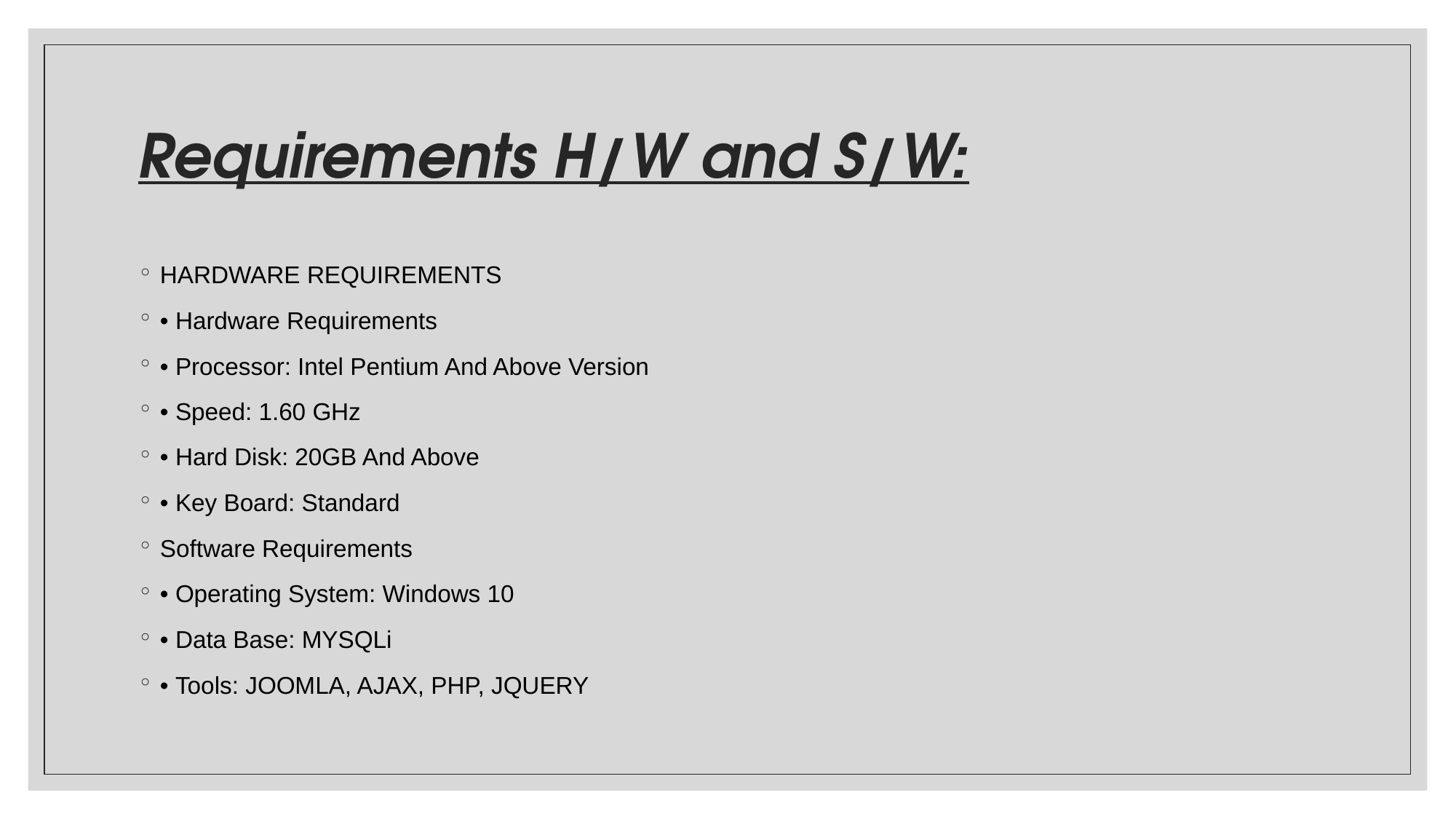

# Requirements H/W and S/W:
HARDWARE REQUIREMENTS
• Hardware Requirements
• Processor: Intel Pentium And Above Version
• Speed: 1.60 GHz
• Hard Disk: 20GB And Above
• Key Board: Standard
Software Requirements
• Operating System: Windows 10
• Data Base: MYSQLi
• Tools: JOOMLA, AJAX, PHP, JQUERY